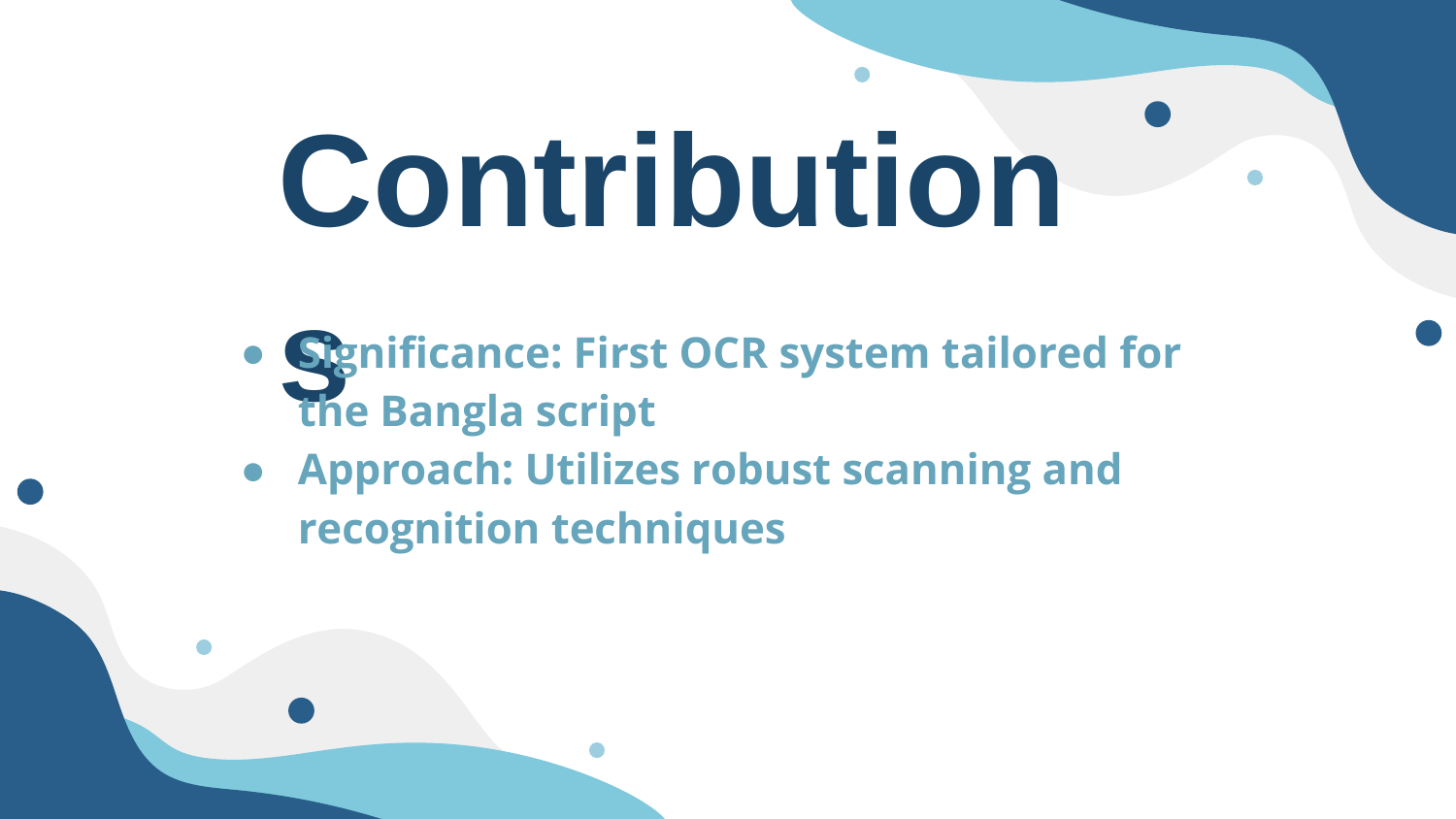

# Contributions

Significance: First OCR system tailored for the Bangla script
Approach: Utilizes robust scanning and recognition techniques